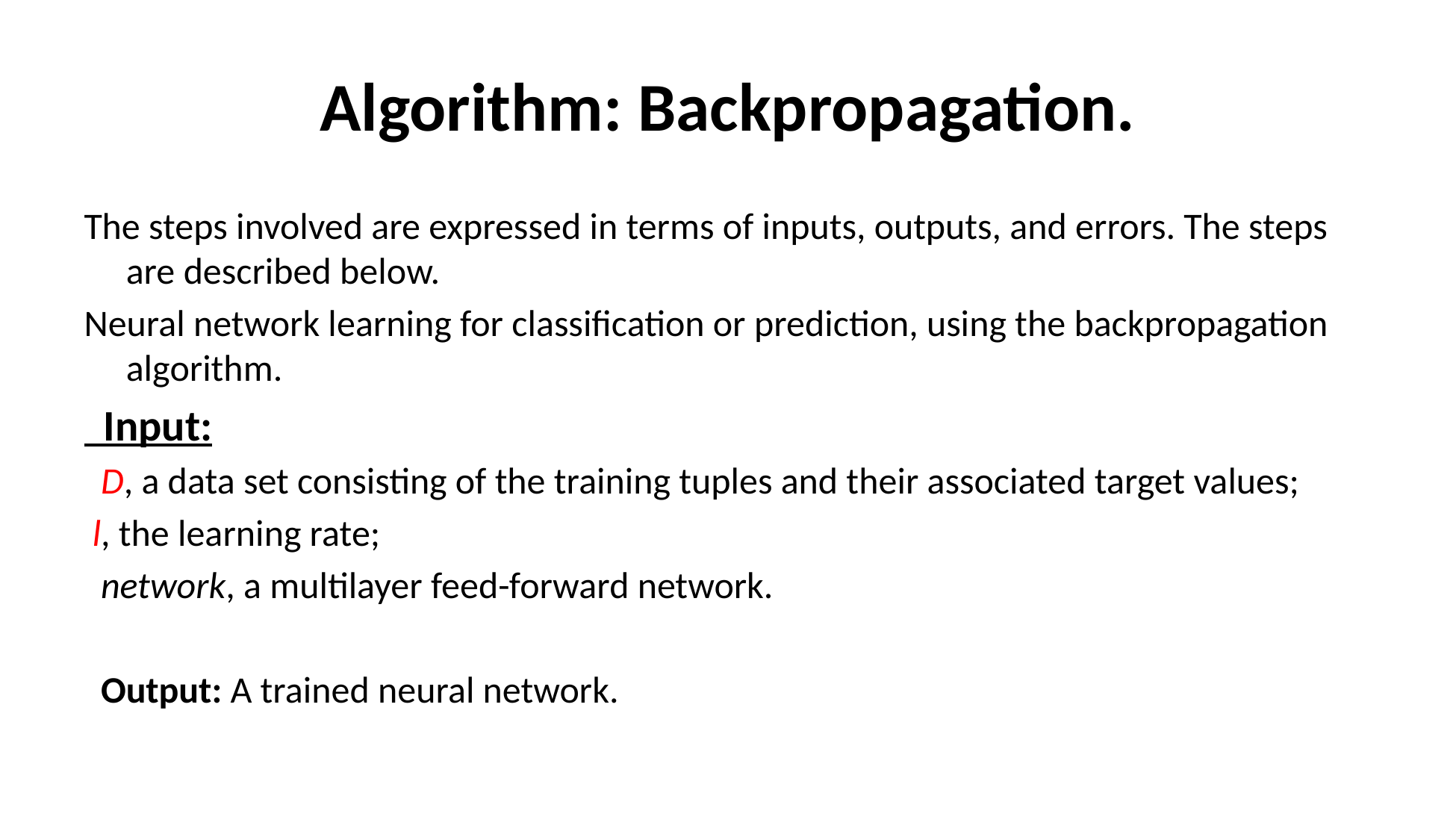

# Algorithm: Backpropagation.
The steps involved are expressed in terms of inputs, outputs, and errors. The steps are described below.
Neural network learning for classification or prediction, using the backpropagation algorithm.
  Input:
  D, a data set consisting of the training tuples and their associated target values;
 l, the learning rate;
  network, a multilayer feed-forward network.

  Output: A trained neural network.